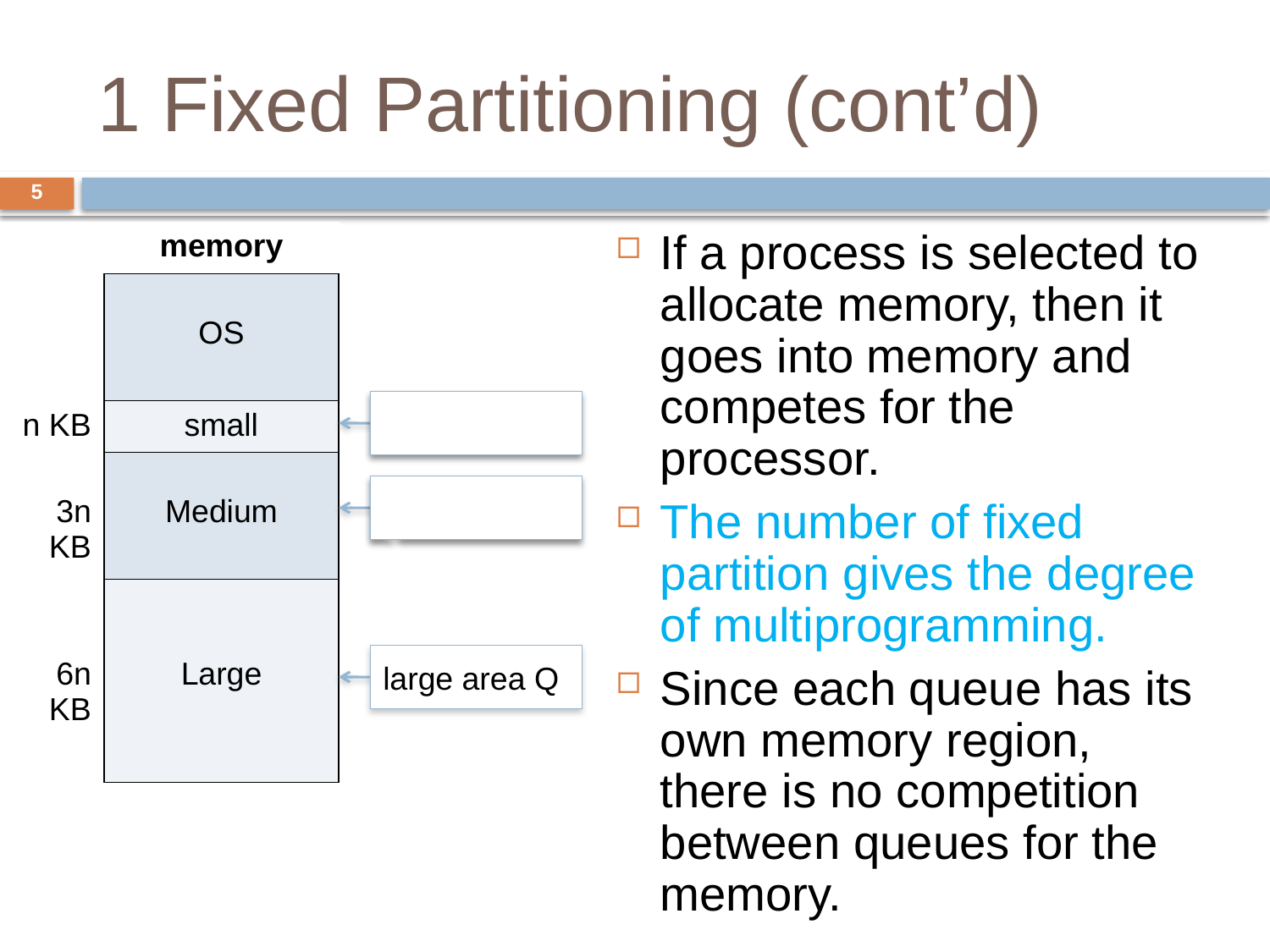

# 1 Fixed Partitioning (cont’d)
5
|  | memory |
| --- | --- |
|  | OS |
| n KB | small |
| 3n KB | Medium |
| 6n KB | Large |
If a process is selected to allocate memory, then it goes into memory and competes for the processor.
The number of fixed partition gives the degree of multiprogramming.
Since each queue has its own memory region, there is no competition between queues for the memory.

small area Q
medium area Q
large area Q